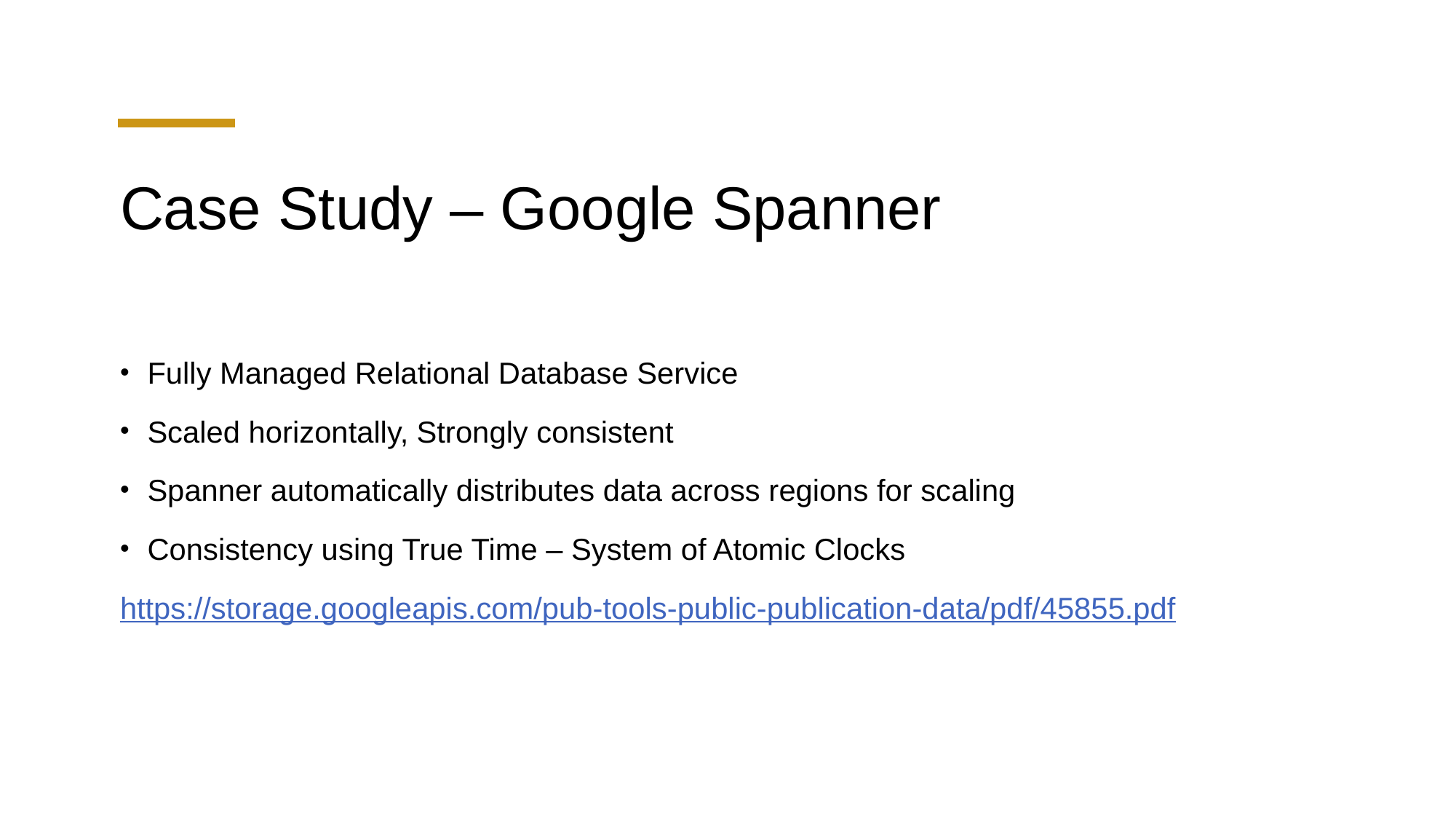

# Case Study – Google Spanner
Fully Managed Relational Database Service
Scaled horizontally, Strongly consistent
Spanner automatically distributes data across regions for scaling
Consistency using True Time – System of Atomic Clocks
https://storage.googleapis.com/pub-tools-public-publication-data/pdf/45855.pdf